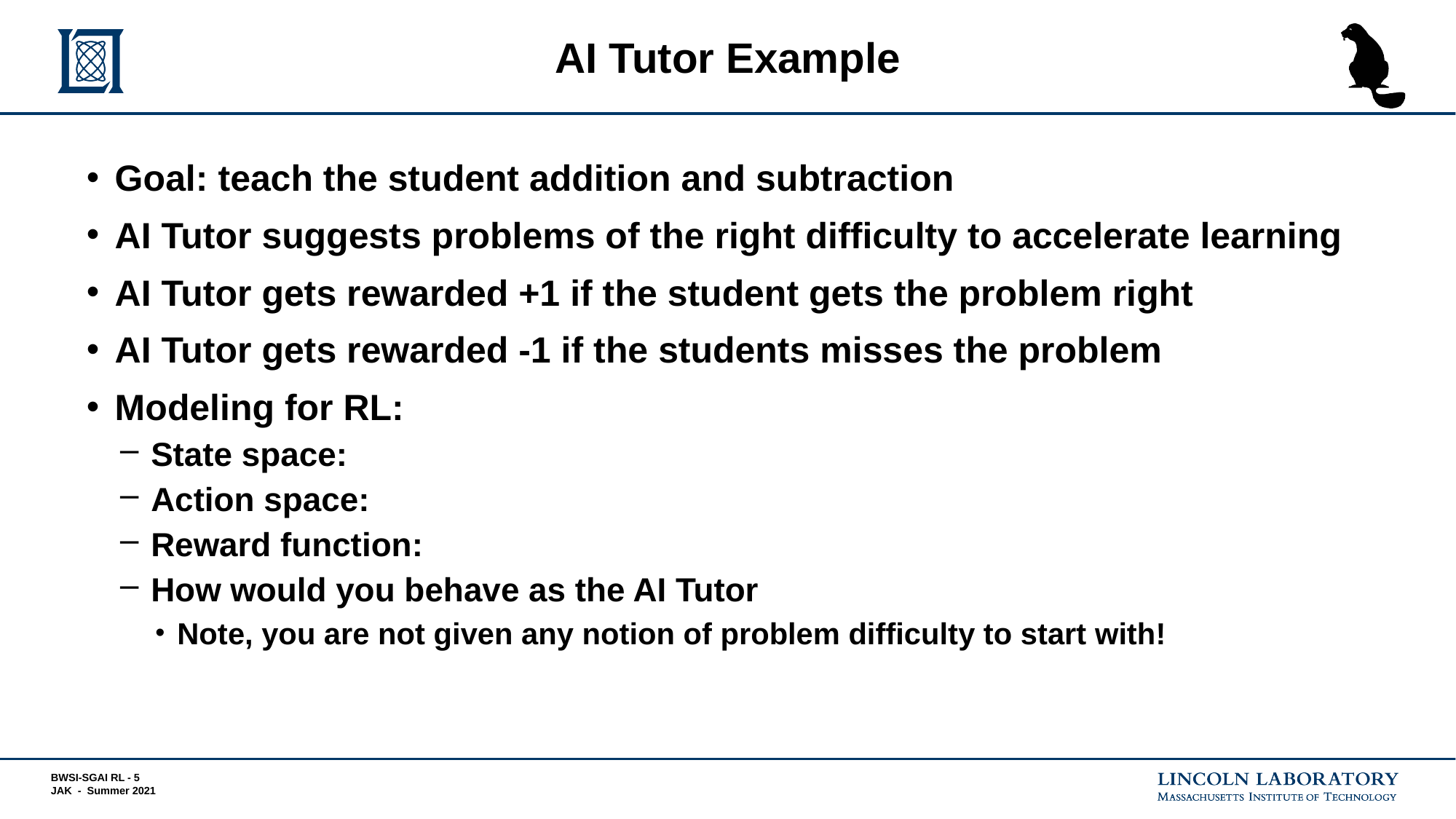

# AI Tutor Example
Goal: teach the student addition and subtraction
AI Tutor suggests problems of the right difficulty to accelerate learning
AI Tutor gets rewarded +1 if the student gets the problem right
AI Tutor gets rewarded -1 if the students misses the problem
Modeling for RL:
State space:
Action space:
Reward function:
How would you behave as the AI Tutor
Note, you are not given any notion of problem difficulty to start with!